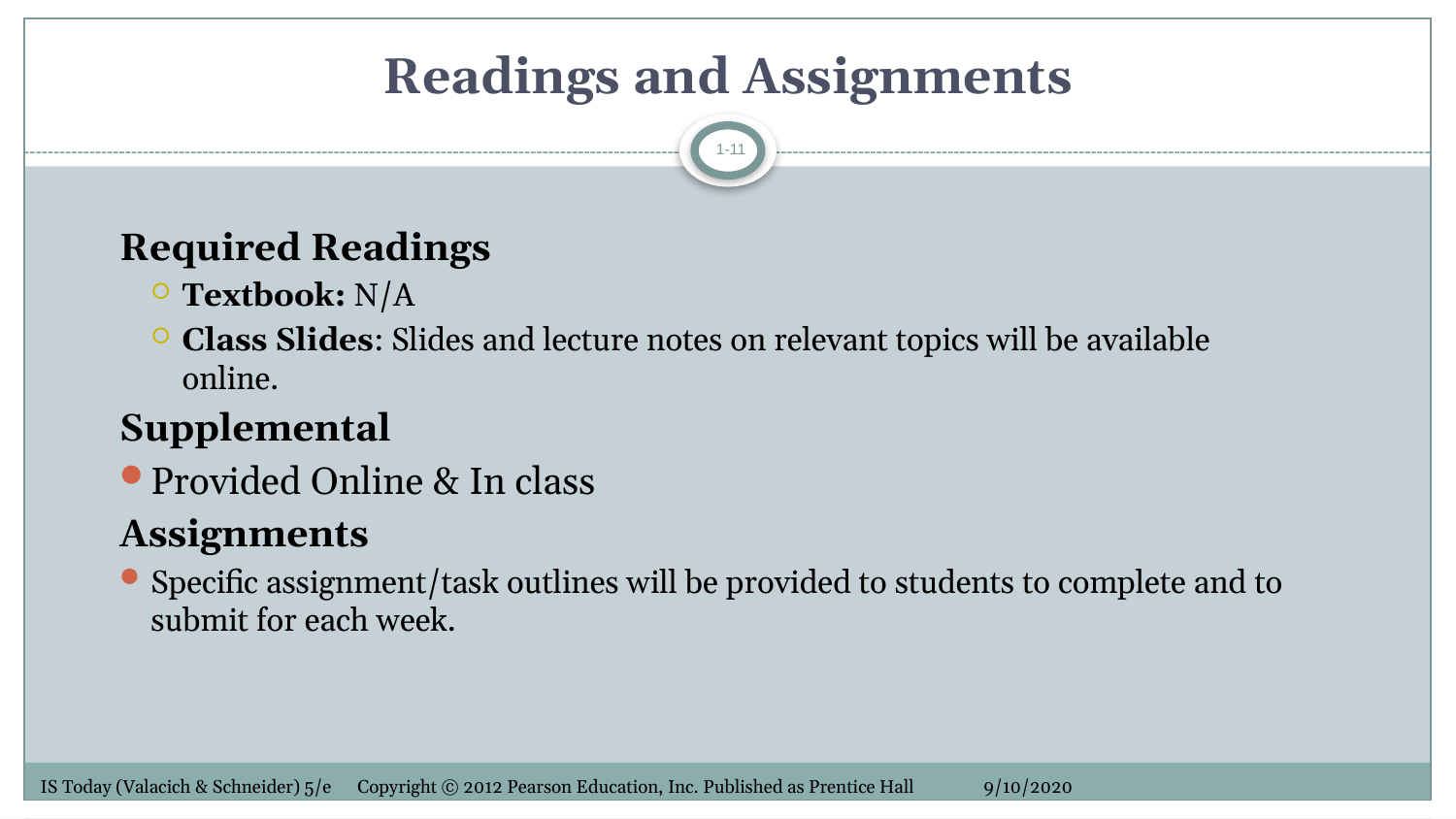

# Readings and Assignments
1-11
Required Readings
Textbook: N/A
Class Slides: Slides and lecture notes on relevant topics will be available online.
Supplemental
Provided Online & In class
Assignments
Specific assignment/task outlines will be provided to students to complete and to submit for each week.